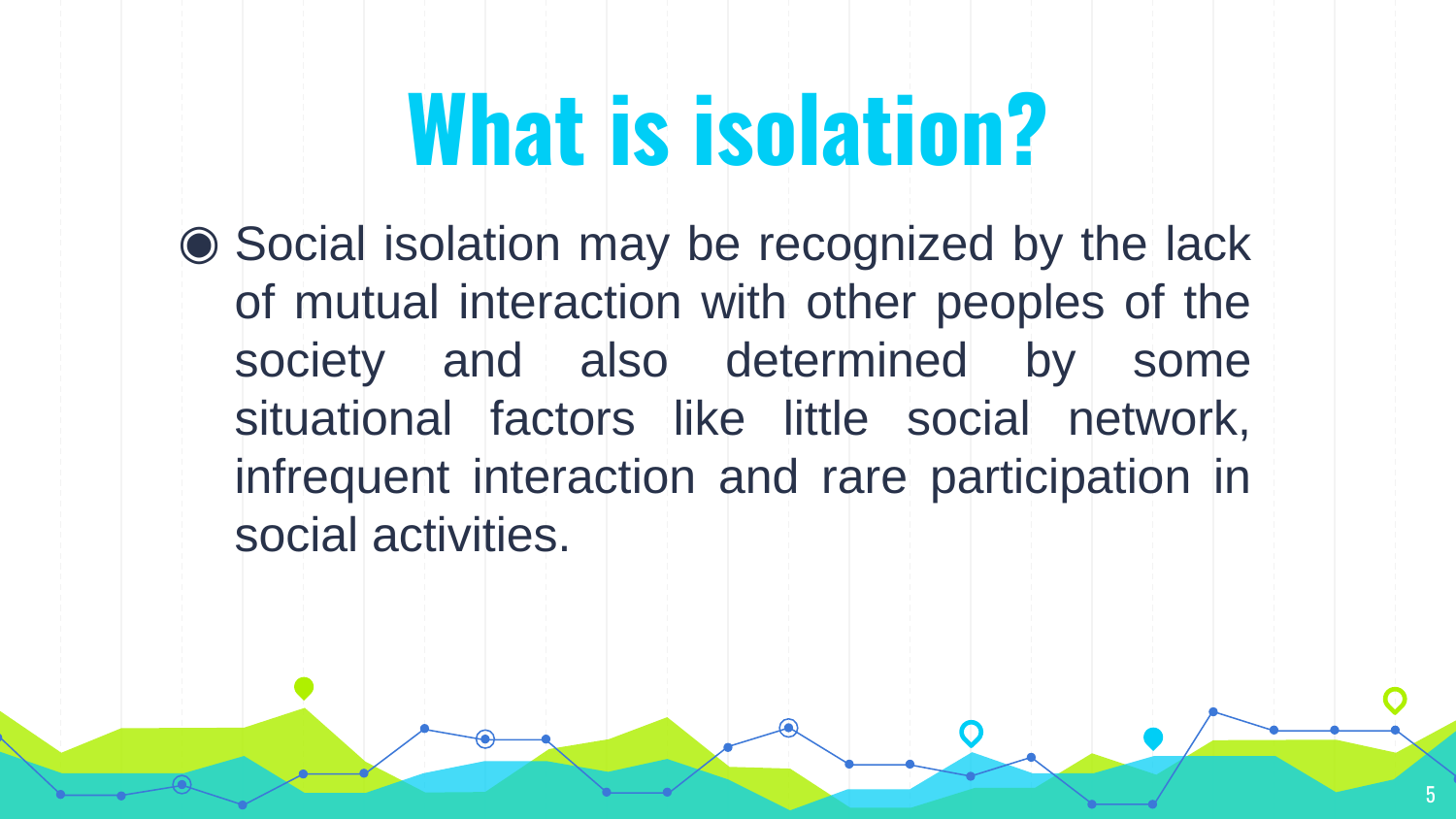

# What is isolation?
Social isolation may be recognized by the lack of mutual interaction with other peoples of the society and also determined by some situational factors like little social network, infrequent interaction and rare participation in social activities.
5